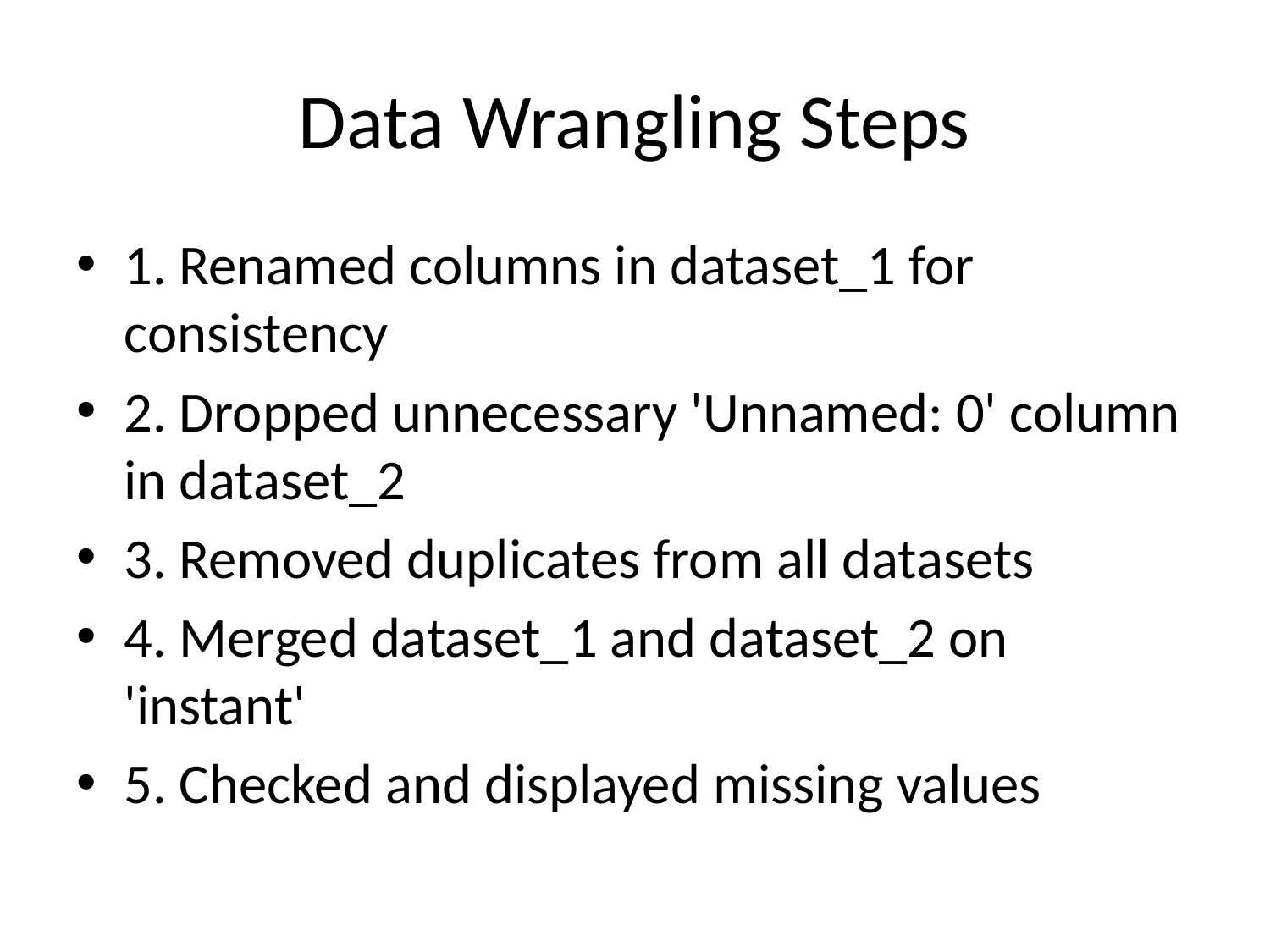

# Data Wrangling Steps
1. Renamed columns in dataset_1 for consistency
2. Dropped unnecessary 'Unnamed: 0' column in dataset_2
3. Removed duplicates from all datasets
4. Merged dataset_1 and dataset_2 on 'instant'
5. Checked and displayed missing values